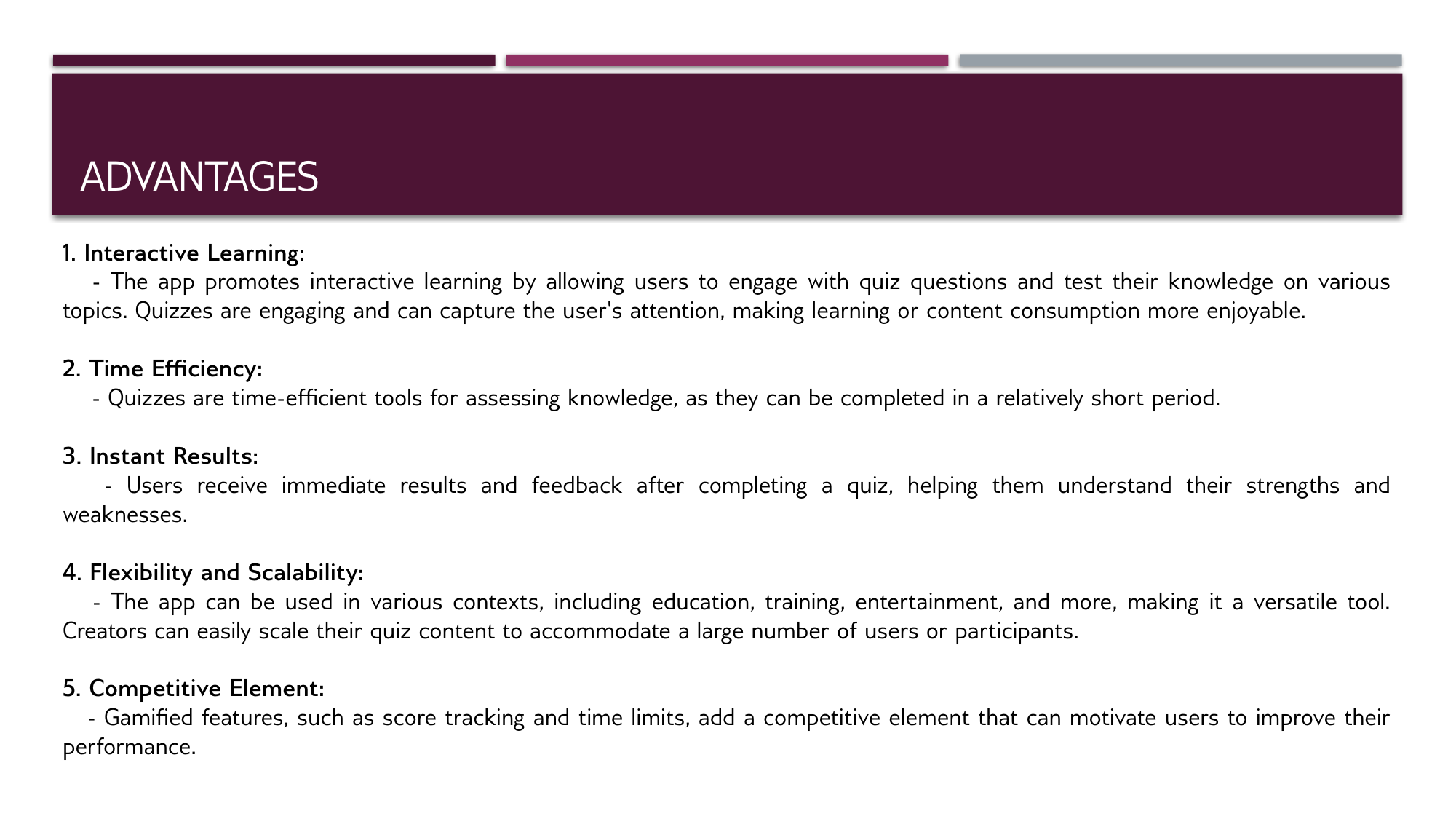

# advantages
1. Interactive Learning:
   - The app promotes interactive learning by allowing users to engage with quiz questions and test their knowledge on various topics. Quizzes are engaging and can capture the user's attention, making learning or content consumption more enjoyable.

2. Time Efficiency:
    - Quizzes are time-efficient tools for assessing knowledge, as they can be completed in a relatively short period.

3. Instant Results:
   - Users receive immediate results and feedback after completing a quiz, helping them understand their strengths and weaknesses.

4. Flexibility and Scalability:
   - The app can be used in various contexts, including education, training, entertainment, and more, making it a versatile tool. Creators can easily scale their quiz content to accommodate a large number of users or participants.

5. Competitive Element:
   - Gamified features, such as score tracking and time limits, add a competitive element that can motivate users to improve their performance.